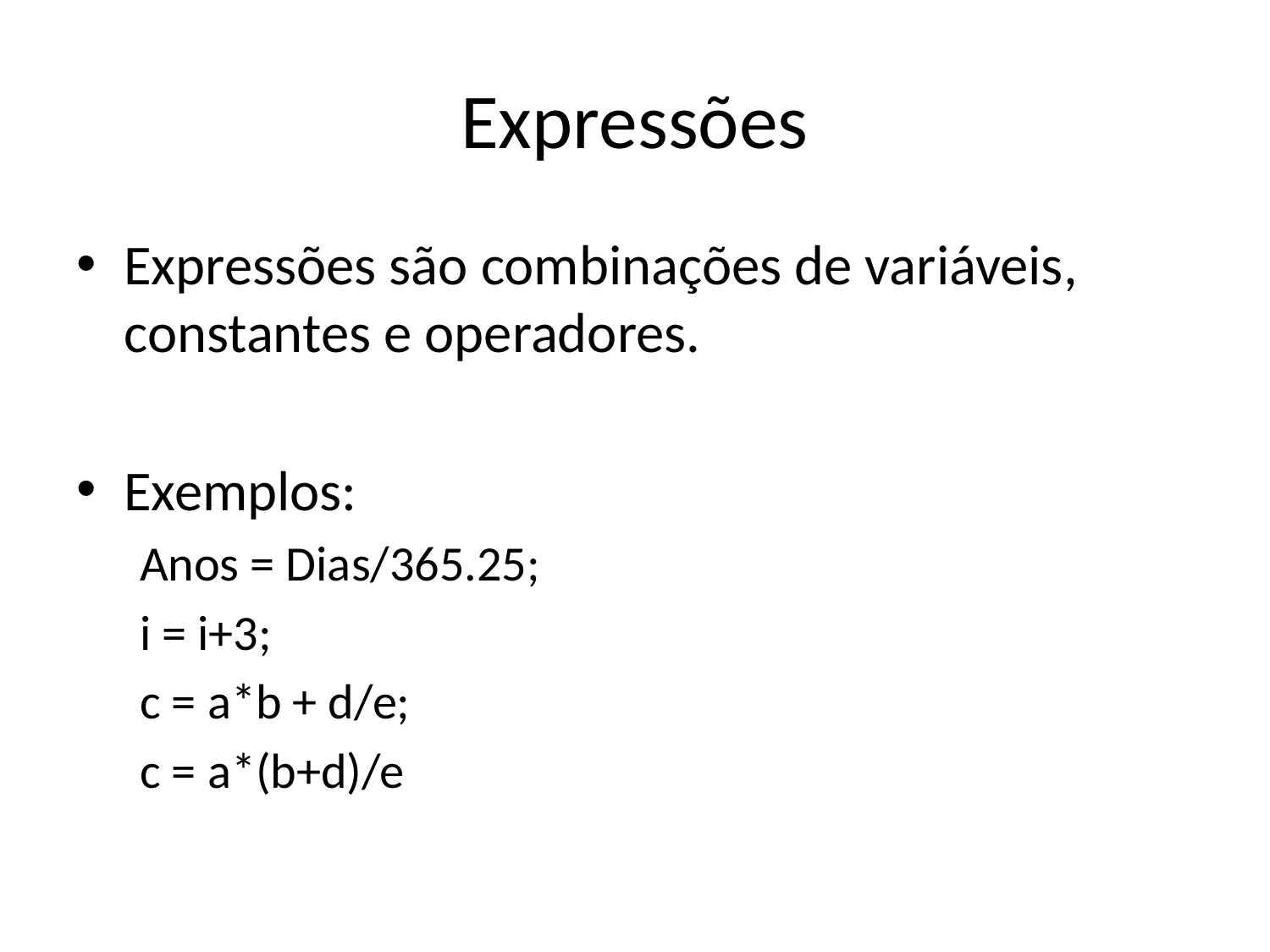

# Expressões
Expressões são combinações de variáveis, constantes e operadores.

Exemplos:
Anos = Dias/365.25;
i = i+3;
c = a*b + d/e;
c = a*(b+d)/e